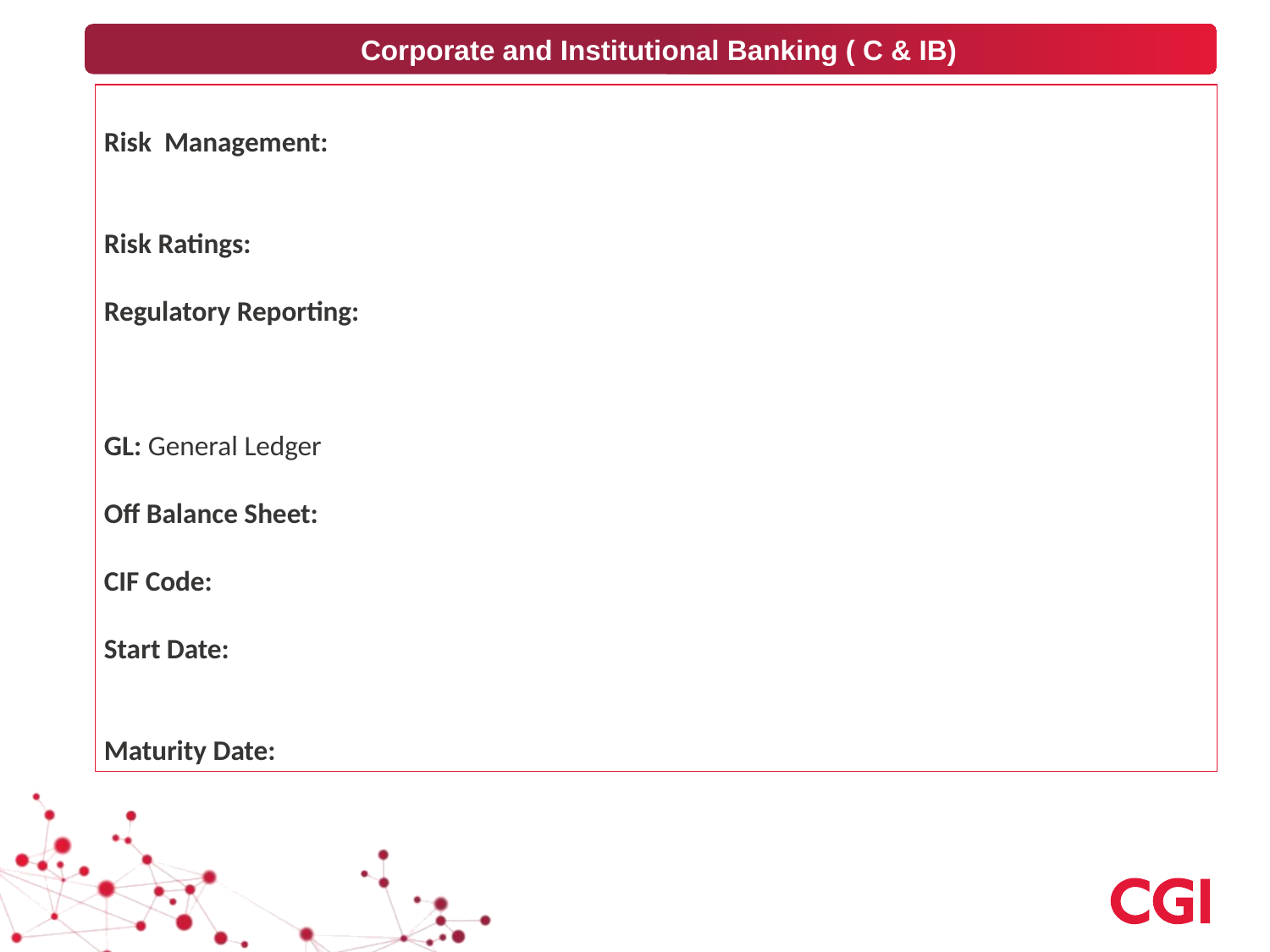

Corporate and Institutional Banking ( C & IB)

Risk  Management:

Risk Ratings:

Regulatory Reporting:

GL: General Ledger

Off Balance Sheet:

CIF Code:

Start Date:

Maturity Date: